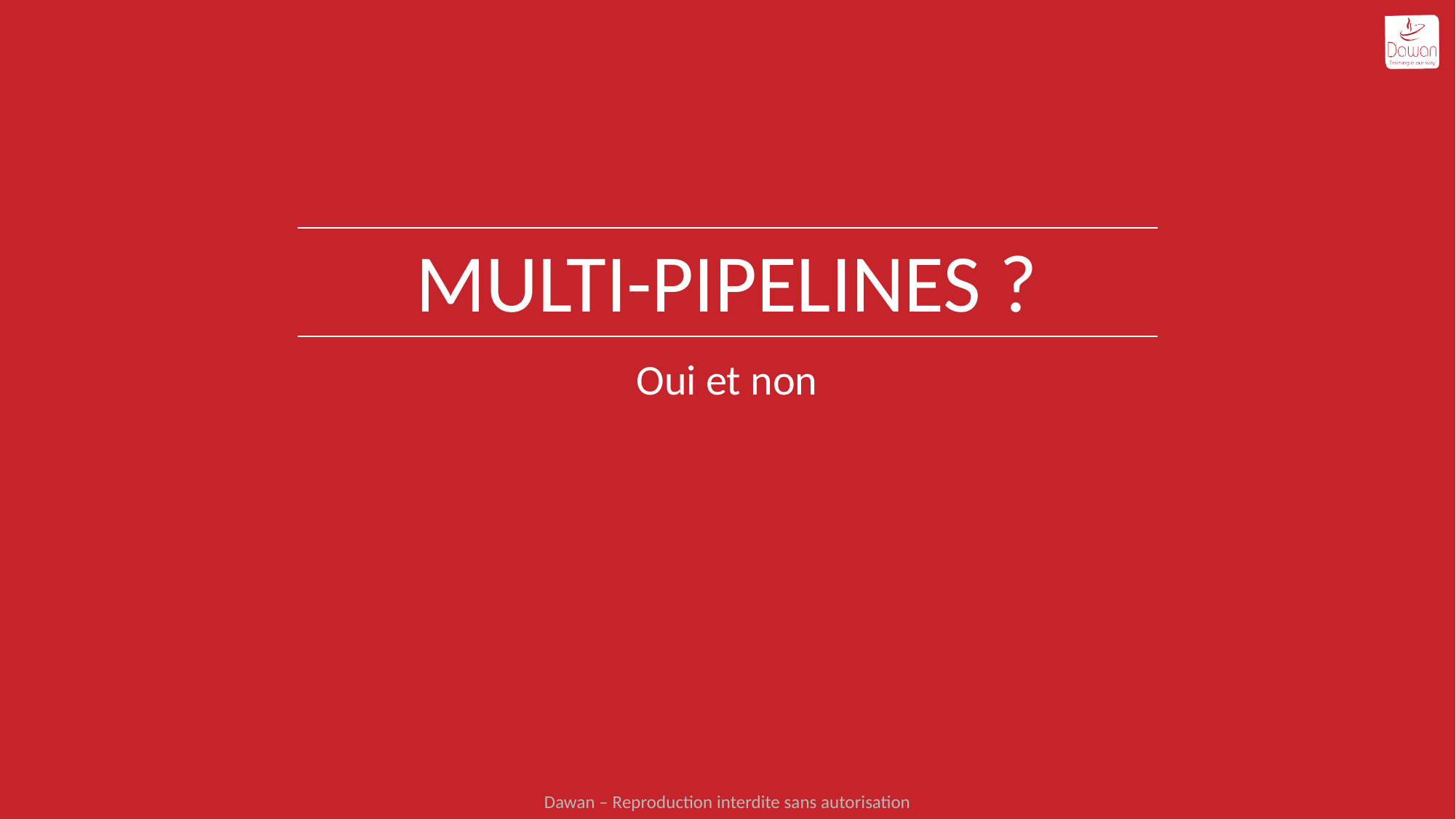

# Multi-Pipelines ?
Oui et non
Dawan – Reproduction interdite sans autorisation